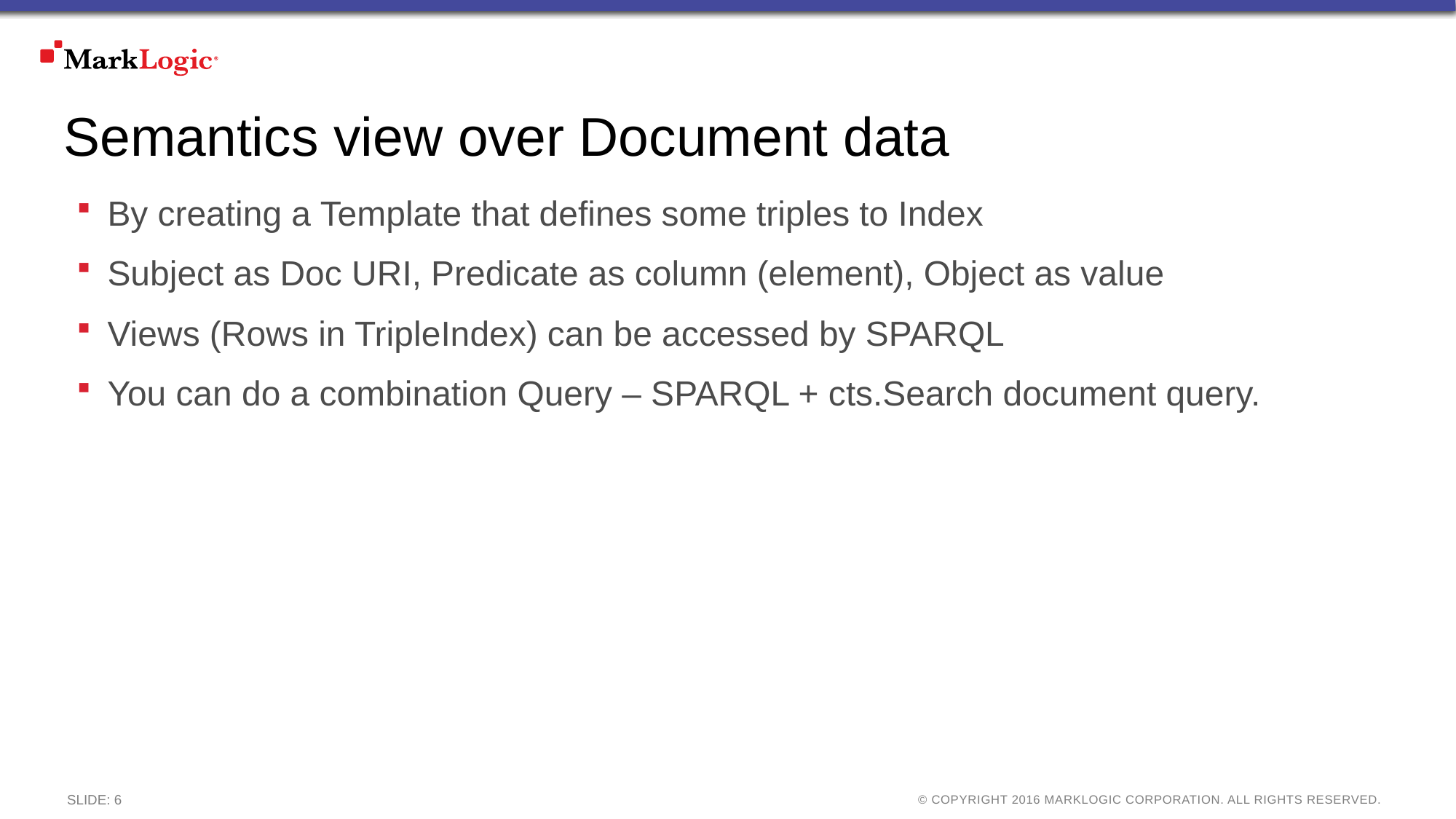

# Semantics view over Document data
By creating a Template that defines some triples to Index
Subject as Doc URI, Predicate as column (element), Object as value
Views (Rows in TripleIndex) can be accessed by SPARQL
You can do a combination Query – SPARQL + cts.Search document query.